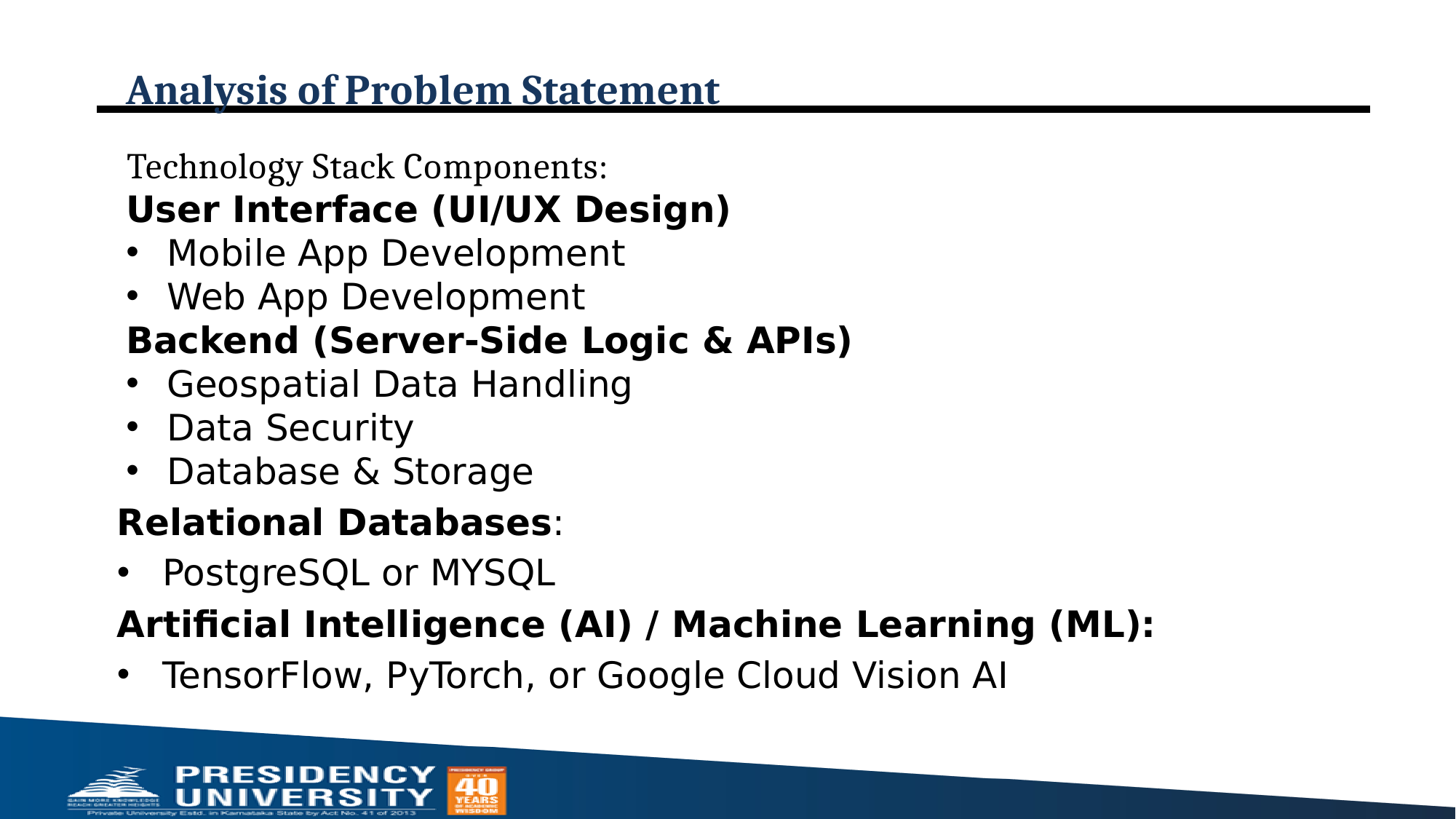

# Analysis of Problem Statement
Technology Stack Components:
User Interface (UI/UX Design)
Mobile App Development
Web App Development
Backend (Server-Side Logic & APIs)
Geospatial Data Handling
Data Security
Database & Storage
Relational Databases:
PostgreSQL or MYSQL
Artificial Intelligence (AI) / Machine Learning (ML):
TensorFlow, PyTorch, or Google Cloud Vision AI